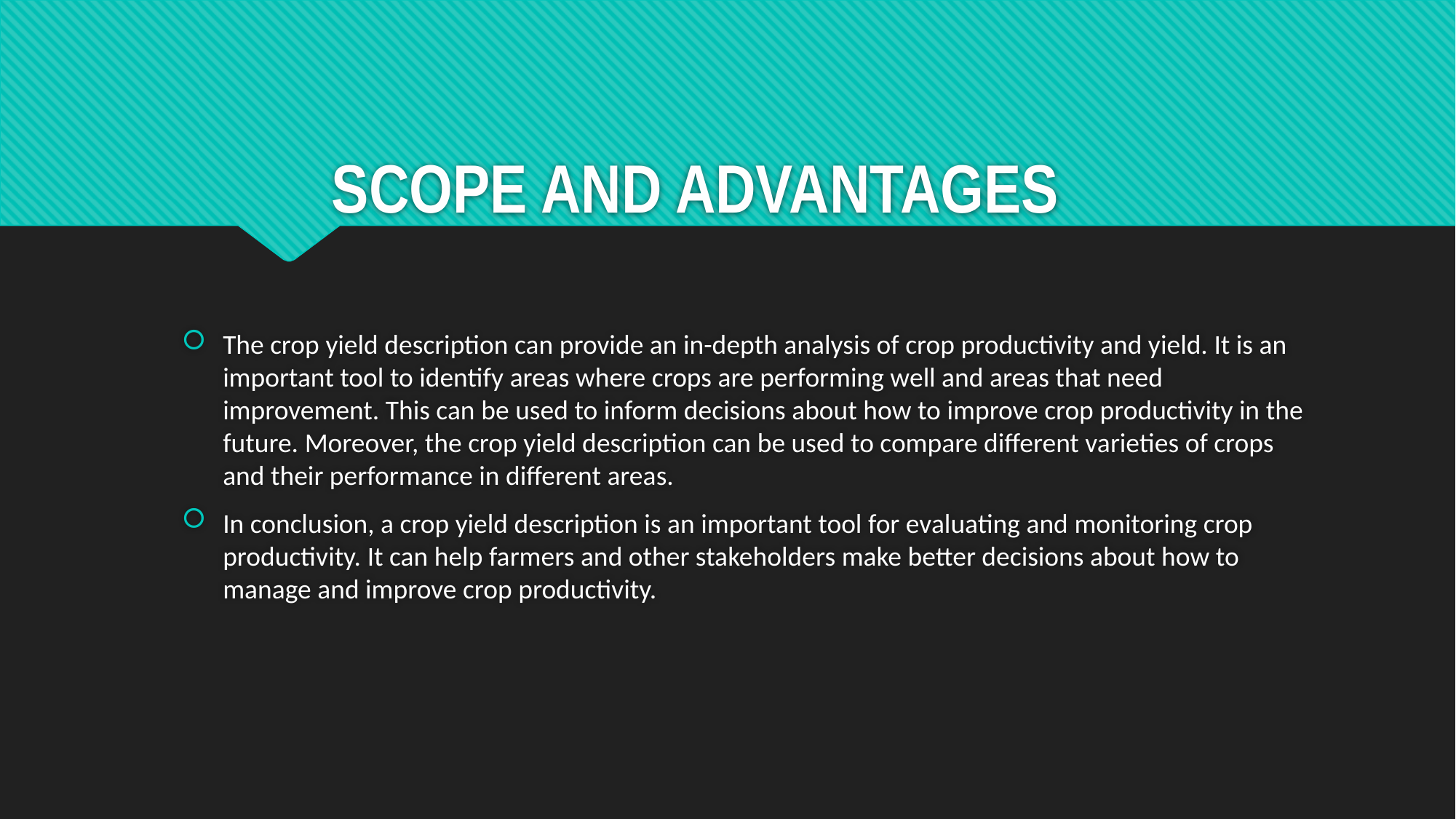

# SCOPE AND ADVANTAGES
The crop yield description can provide an in-depth analysis of crop productivity and yield. It is an important tool to identify areas where crops are performing well and areas that need improvement. This can be used to inform decisions about how to improve crop productivity in the future. Moreover, the crop yield description can be used to compare different varieties of crops and their performance in different areas.
In conclusion, a crop yield description is an important tool for evaluating and monitoring crop productivity. It can help farmers and other stakeholders make better decisions about how to manage and improve crop productivity.